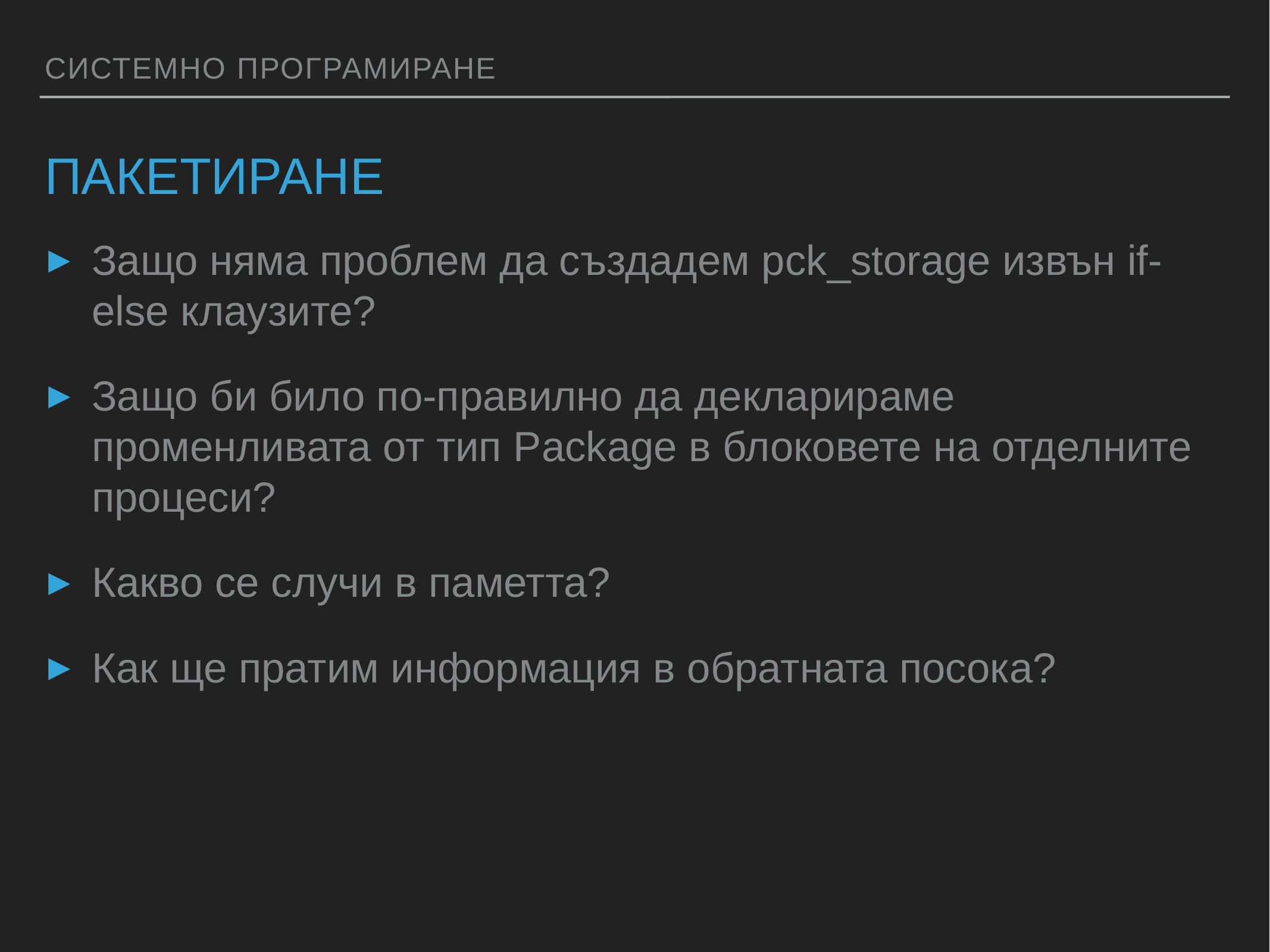

Системно програмиране
# Пакетиране
Защо няма проблем да създадем pck_storage извън if-else клаузите?
Защо би било по-правилно да декларираме променливата от тип Package в блоковете на отделните процеси?
Какво се случи в паметта?
Как ще пратим информация в обратната посока?